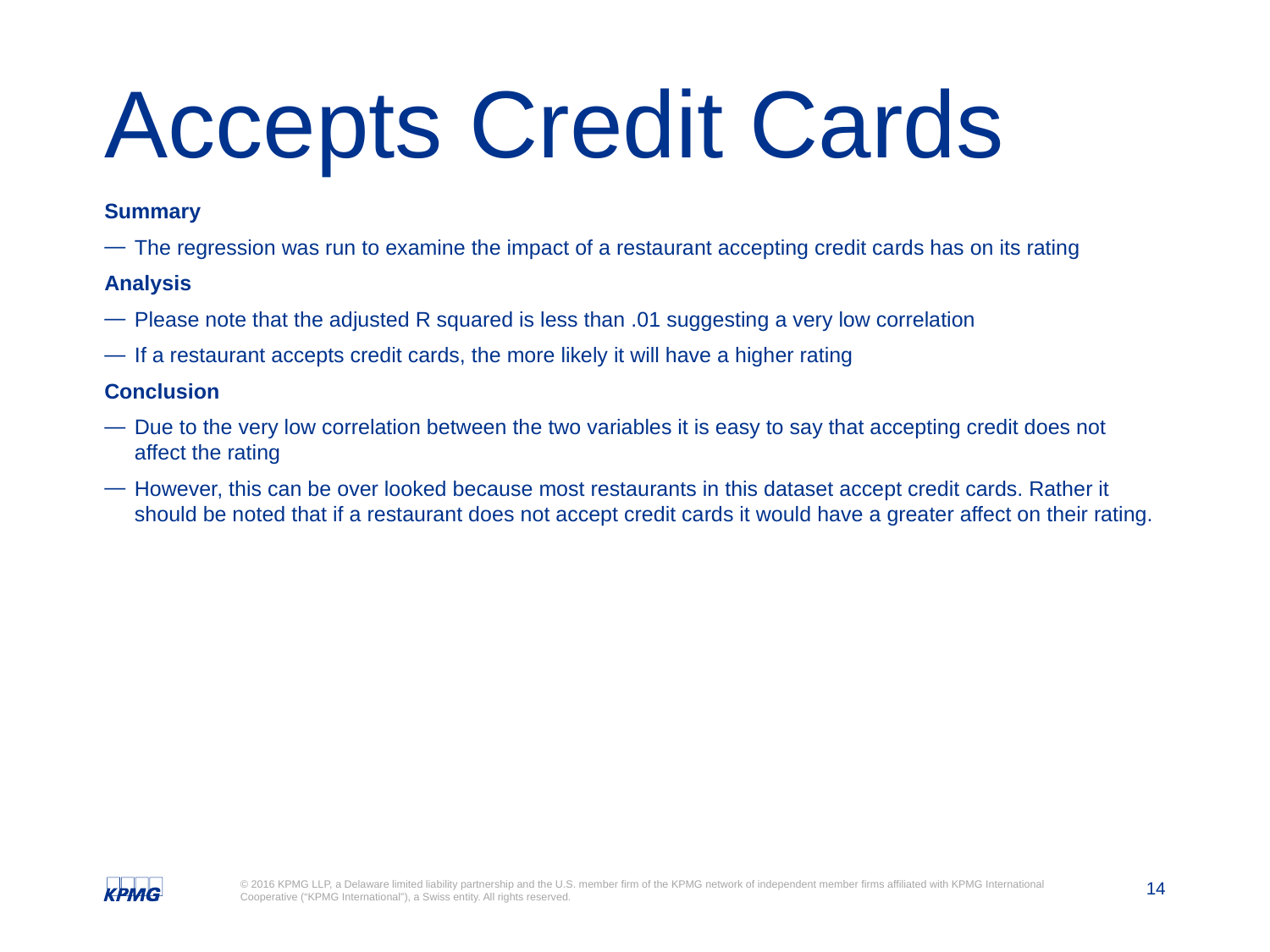

# Accepts Credit Cards
Summary
The regression was run to examine the impact of a restaurant accepting credit cards has on its rating
Analysis
Please note that the adjusted R squared is less than .01 suggesting a very low correlation
If a restaurant accepts credit cards, the more likely it will have a higher rating
Conclusion
Due to the very low correlation between the two variables it is easy to say that accepting credit does not affect the rating
However, this can be over looked because most restaurants in this dataset accept credit cards. Rather it should be noted that if a restaurant does not accept credit cards it would have a greater affect on their rating.